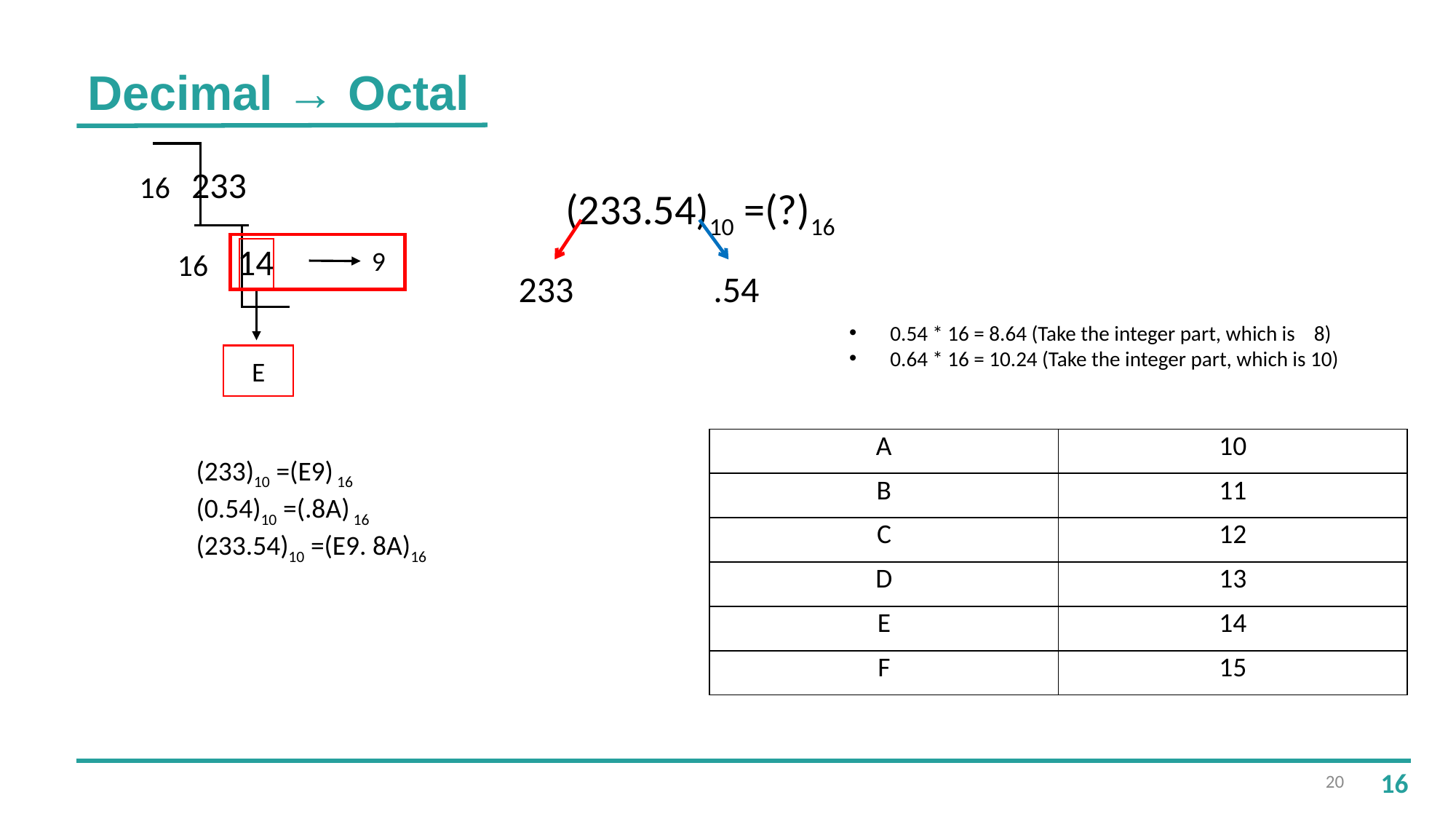

Decimal → Octal

(233.54)10 =(?)16

233
16

14

9
16
233
.54
0.54 * 16 = 8.64 (Take the integer part, which is    8)
0.64 * 16 = 10.24 (Take the integer part, which is 10)
E
| A | 10 |
| --- | --- |
| B | 11 |
| C | 12 |
| D | 13 |
| E | 14 |
| F | 15 |
(233)10 =(E9) 16
(0.54)10 =(.8A) 16
(233.54)10 =(E9. 8A)16

20
16